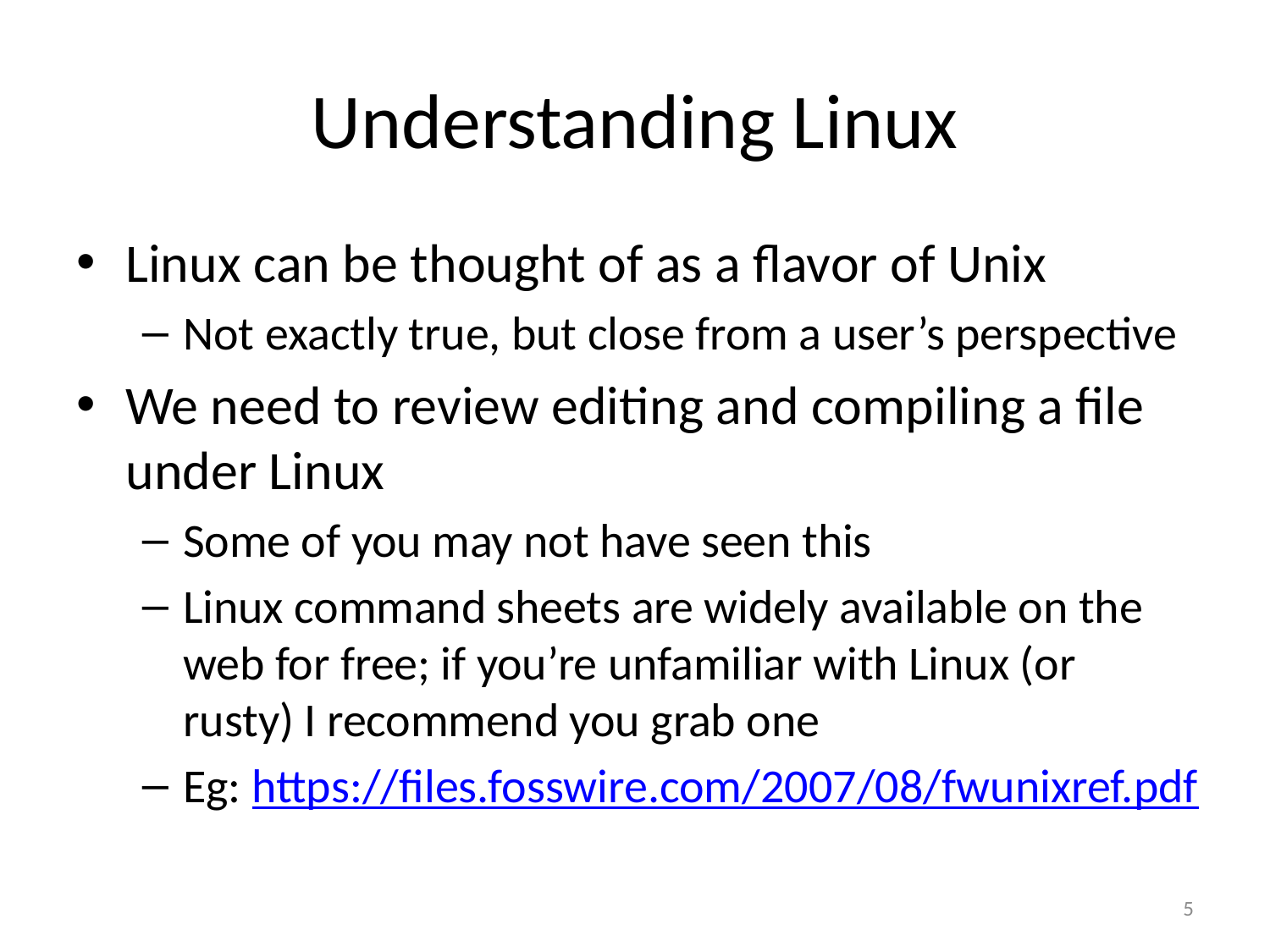

# Understanding Linux
Linux can be thought of as a flavor of Unix
Not exactly true, but close from a user’s perspective
We need to review editing and compiling a file under Linux
Some of you may not have seen this
Linux command sheets are widely available on the web for free; if you’re unfamiliar with Linux (or rusty) I recommend you grab one
Eg: https://files.fosswire.com/2007/08/fwunixref.pdf
5